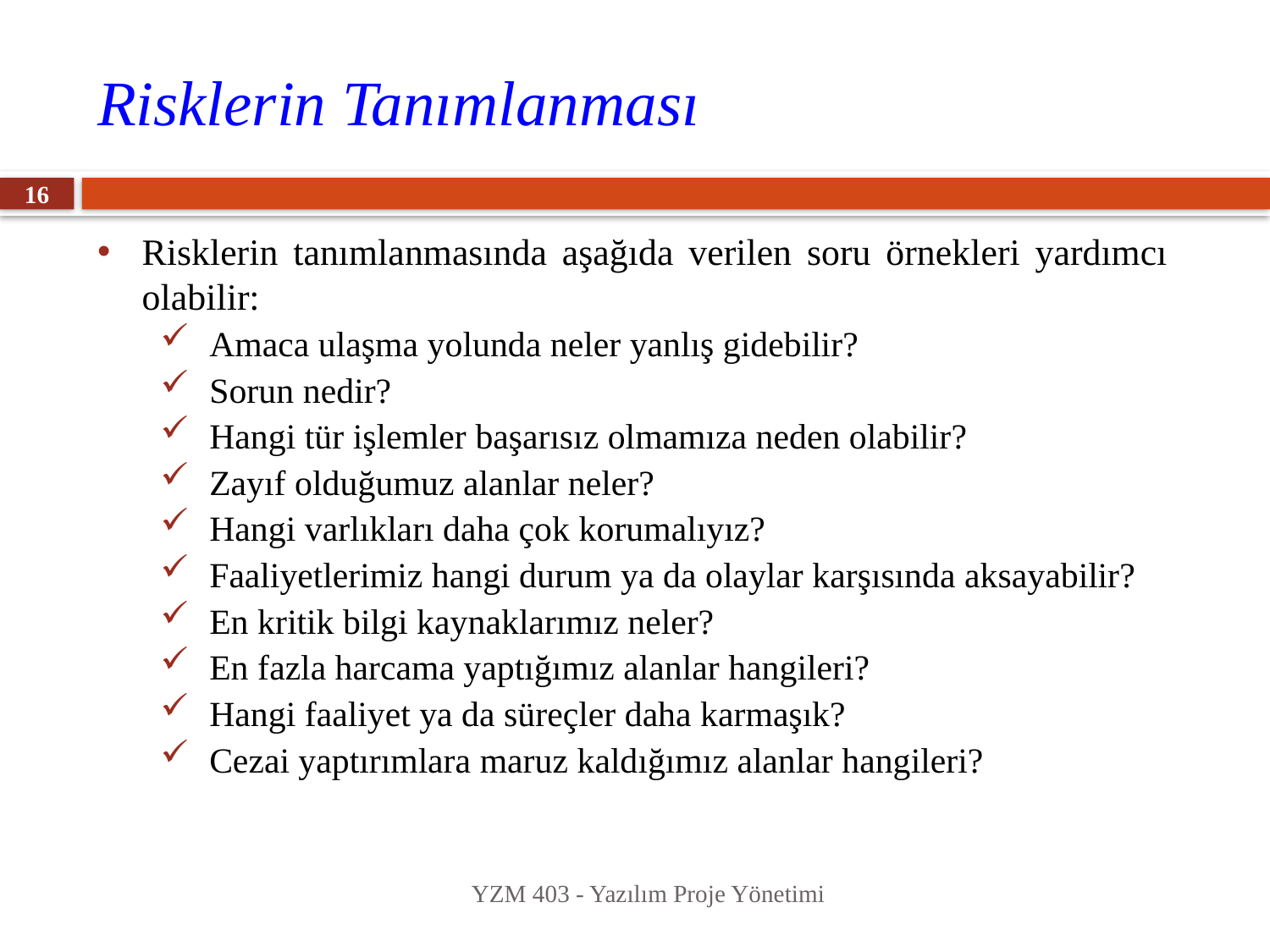

# Risklerin Tanımlanması
16
Risklerin tanımlanmasında aşağıda verilen soru örnekleri yardımcı olabilir:
Amaca ulaşma yolunda neler yanlış gidebilir?
Sorun nedir?
Hangi tür işlemler başarısız olmamıza neden olabilir?
Zayıf olduğumuz alanlar neler?
Hangi varlıkları daha çok korumalıyız?
Faaliyetlerimiz hangi durum ya da olaylar karşısında aksayabilir?
En kritik bilgi kaynaklarımız neler?
En fazla harcama yaptığımız alanlar hangileri?
Hangi faaliyet ya da süreçler daha karmaşık?
Cezai yaptırımlara maruz kaldığımız alanlar hangileri?

YZM 403 - Yazılım Proje Yönetimi